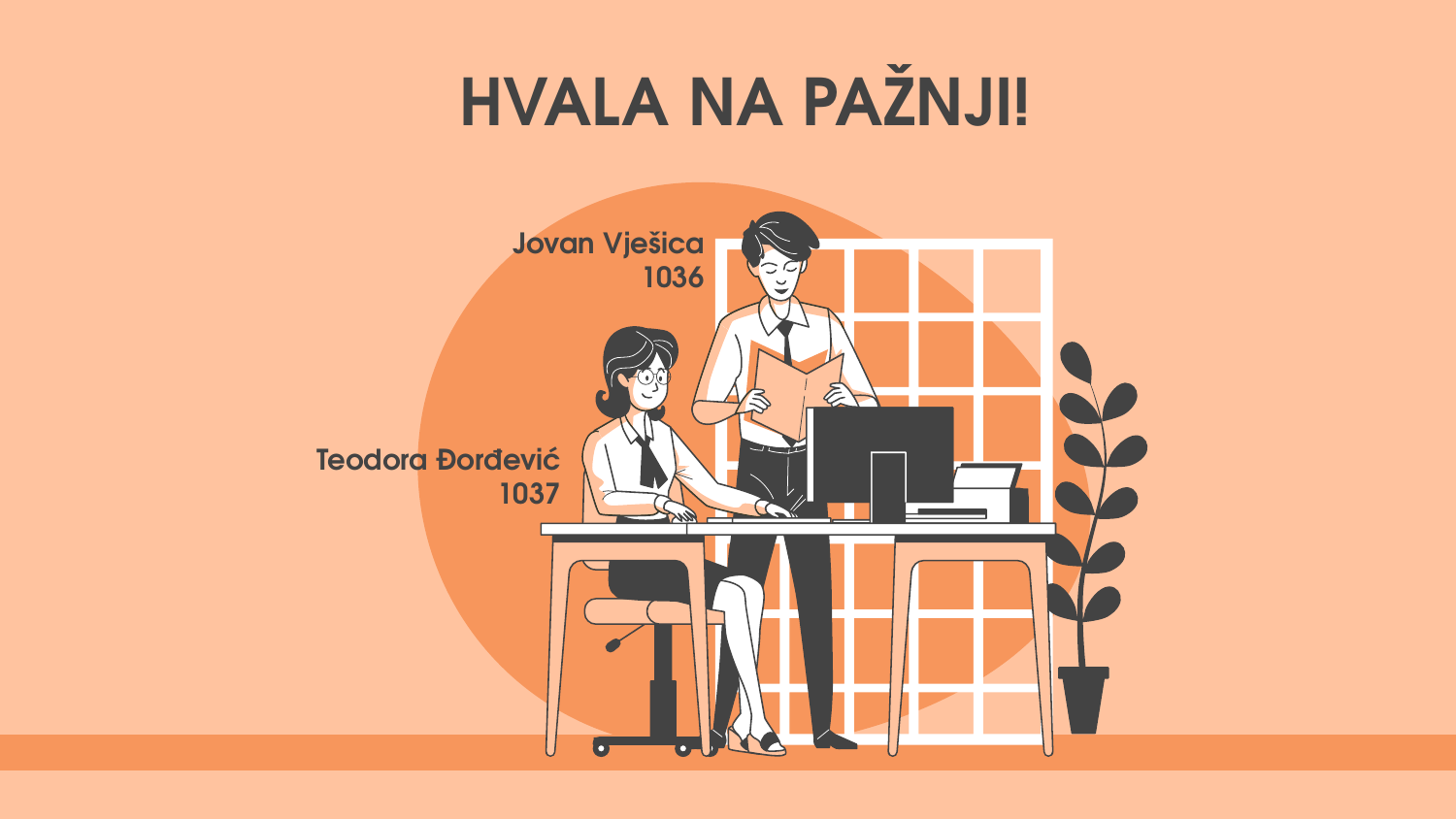

# HVALA NA PAŽNJI!

Jovan Vješica
1036
Teodora Đorđević
1037